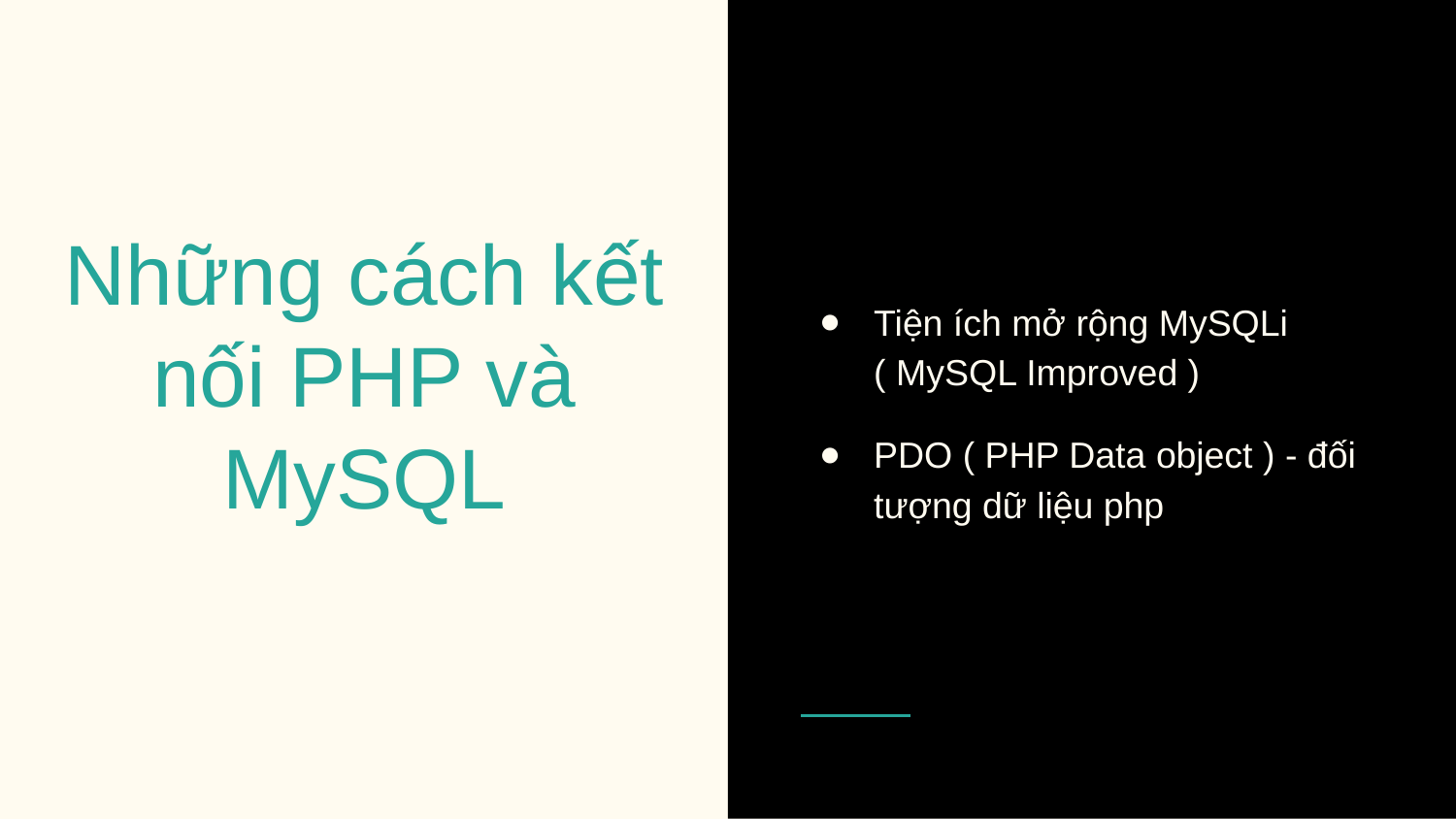

Tiện ích mở rộng MySQLi ( MySQL Improved )
PDO ( PHP Data object ) - đối tượng dữ liệu php
# Những cách kết nối PHP và MySQL